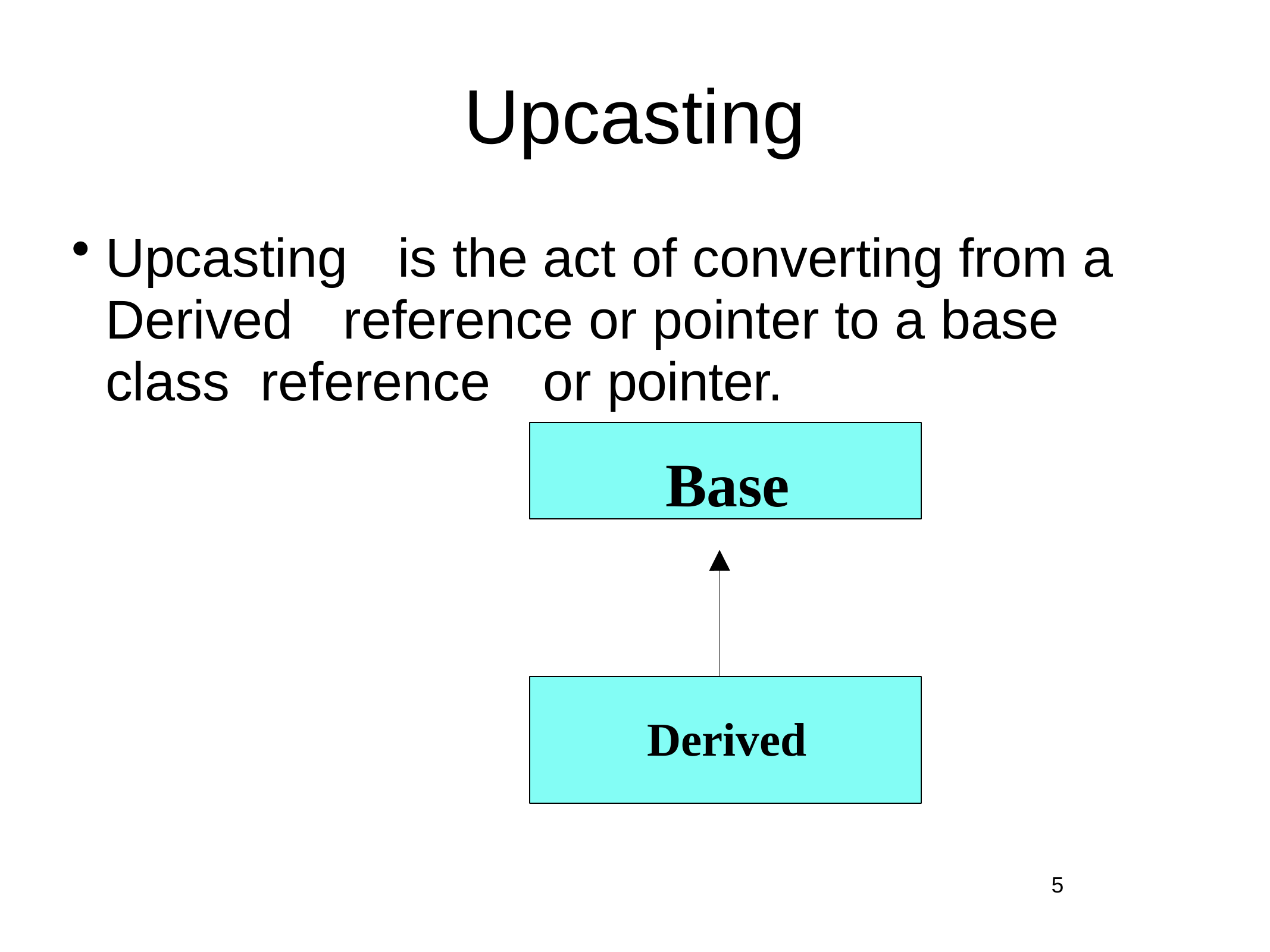

# Upcasting
Upcasting		is the	act of converting	from a  Derived	reference	or pointer to	a	base	class  reference	or pointer.
Base

Derived
5